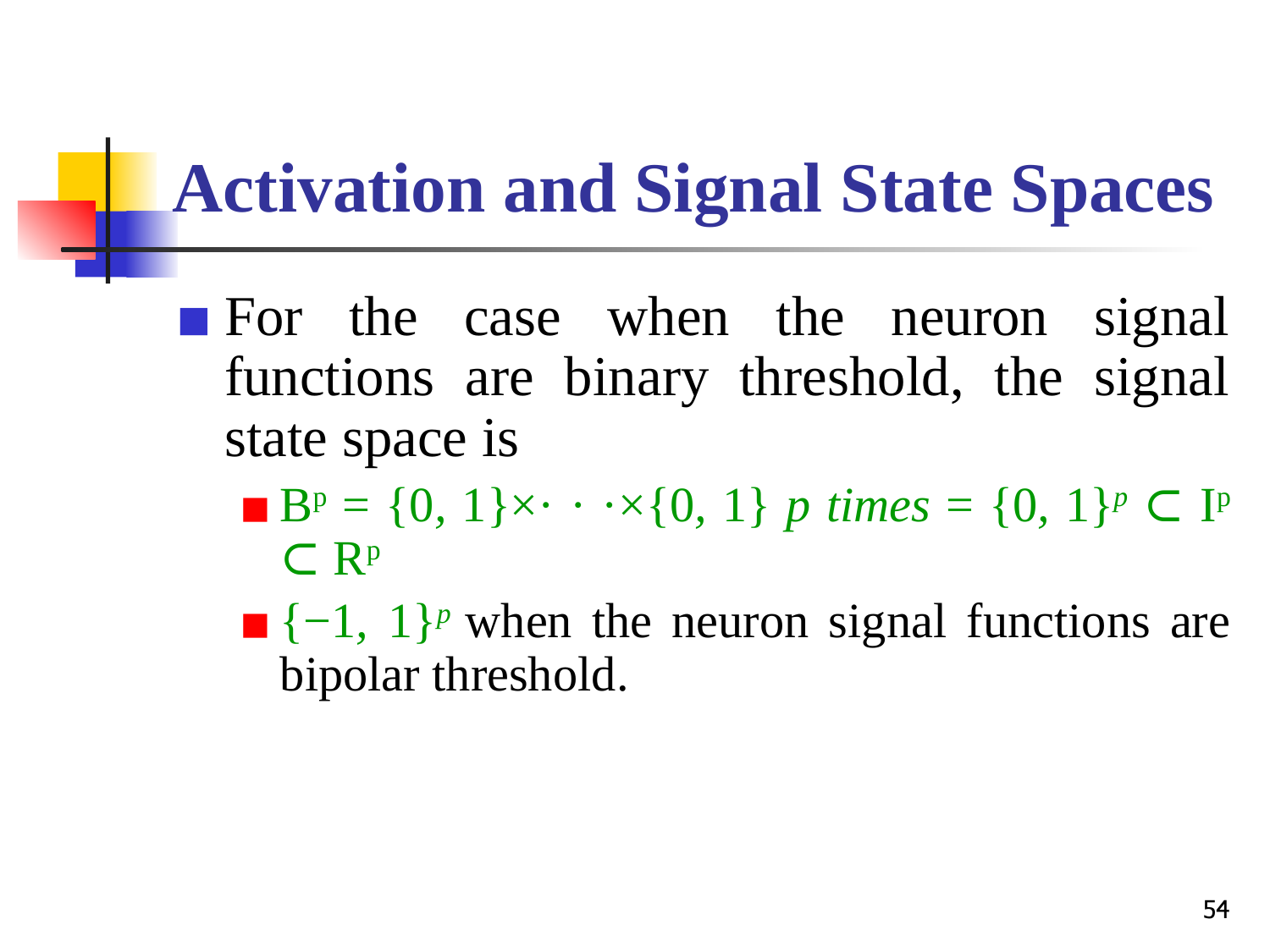

# Activation and Signal State Spaces
For the case when the neuron signal functions are binary threshold, the signal state space is
Bp = {0, 1}×· · ·×{0, 1} p times = {0, 1}p ⊂ Ip ⊂ Rp
{−1, 1}p when the neuron signal functions are bipolar threshold.
54